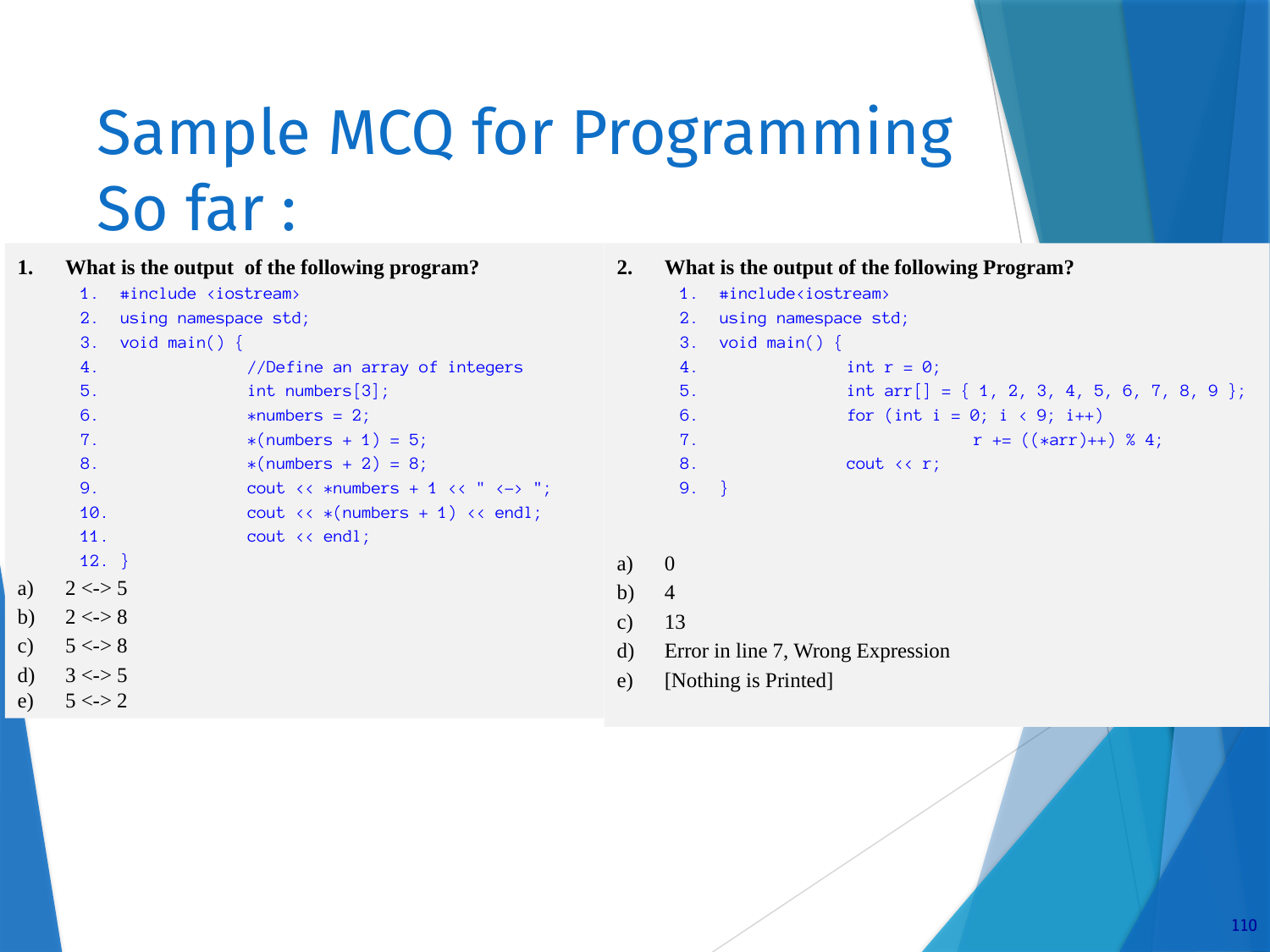

# Sample MCQ for Programming So far :
What is the output  of the following program?
#include <iostream>
using namespace std;
void main() {
	//Define an array of integers
	int numbers[3];
	*numbers = 2;
	*(numbers + 1) = 5;
	*(numbers + 2) = 8;
	cout << *numbers + 1 << " <-> ";
	cout << *(numbers + 1) << endl;
	cout << endl;
}
2 <-> 5
2 <-> 8
5 <-> 8
3 <-> 5
5 <-> 2
What is the output of the following Program?
#include<iostream>
using namespace std;
void main() {
	int r = 0;
	int arr[] = { 1, 2, 3, 4, 5, 6, 7, 8, 9 };
	for (int i = 0; i < 9; i++)
		r += ((*arr)++) % 4;
	cout << r;
}

0
4
13
Error in line 7, Wrong Expression
[Nothing is Printed]

110